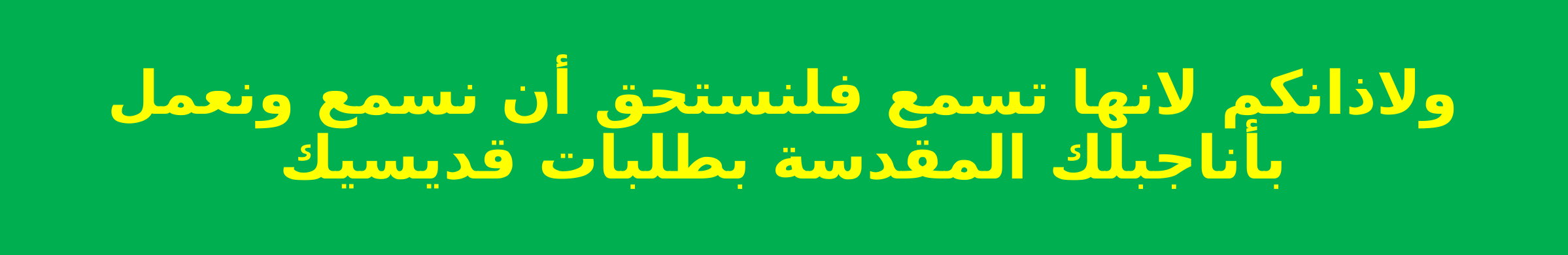

ولاذانكم لانها تسمع فلنستحق أن نسمع ونعمل بأناجبلك المقدسة بطلبات قديسيك